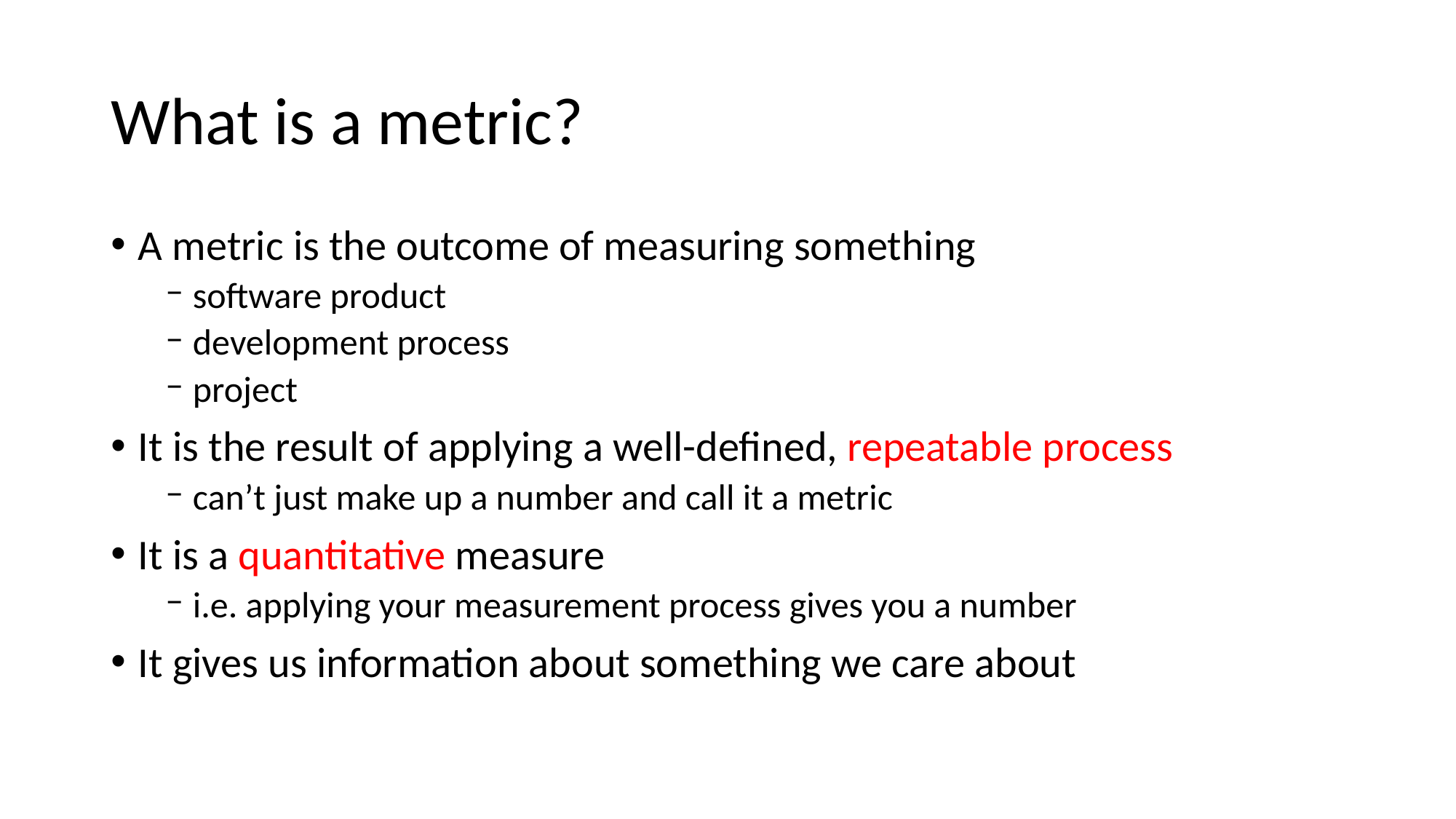

# What is a metric?
A metric is the outcome of measuring something
software product
development process
project
It is the result of applying a well-defined, repeatable process
can’t just make up a number and call it a metric
It is a quantitative measure
i.e. applying your measurement process gives you a number
It gives us information about something we care about